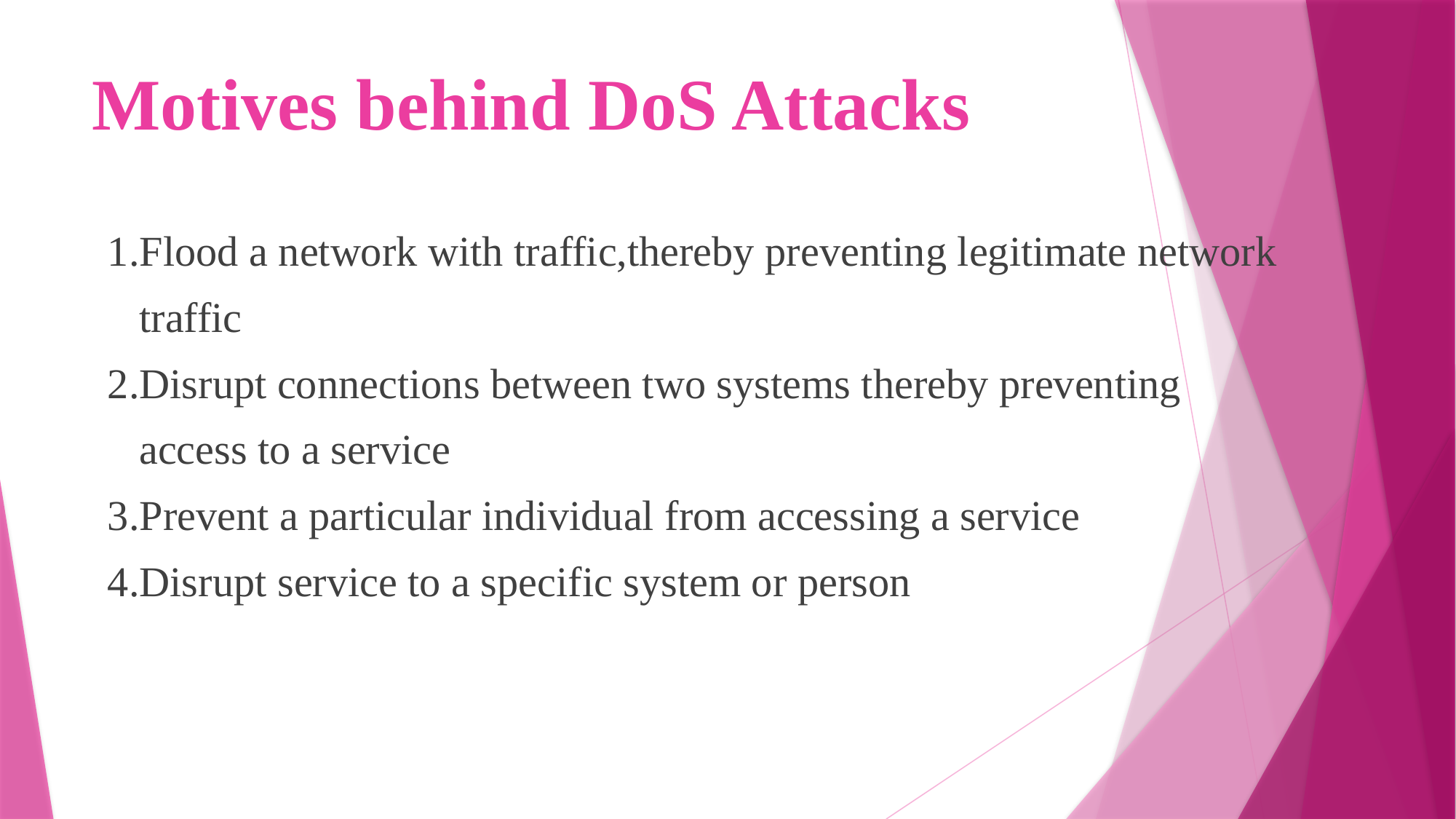

# Motives behind DoS Attacks

1.Flood a network with traffic,thereby preventing legitimate network
   traffic
2.Disrupt connections between two systems thereby preventing
   access to a service
3.Prevent a particular individual from accessing a service
4.Disrupt service to a specific system or person